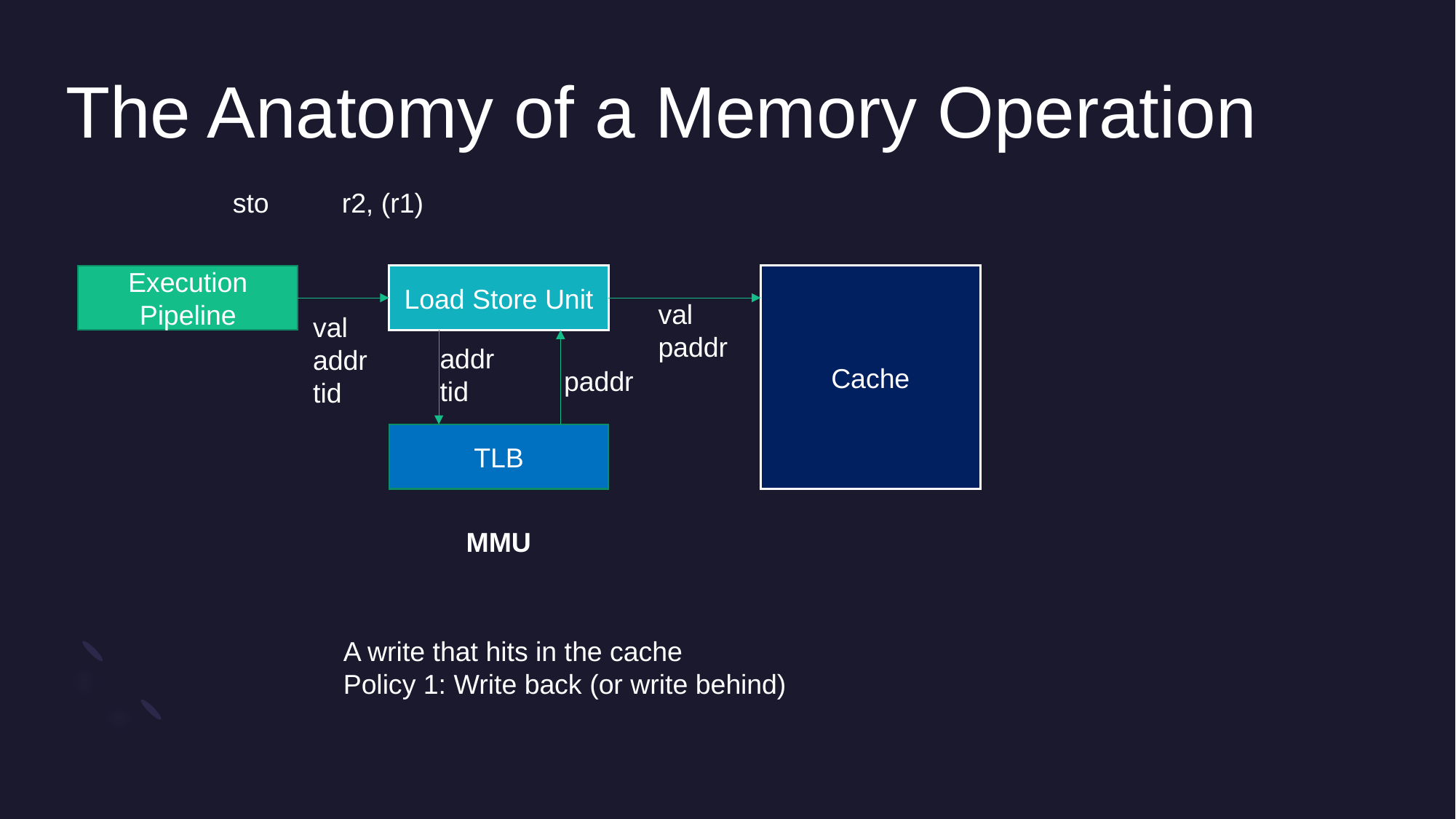

# The Anatomy of a Memory Operation
sto	r2, (r1)
Cache
Load Store Unit
Execution Pipeline
val
paddr
val
addr
tid
addr
tid
paddr
TLB
MMU
A write that hits in the cache
Policy 1: Write back (or write behind)